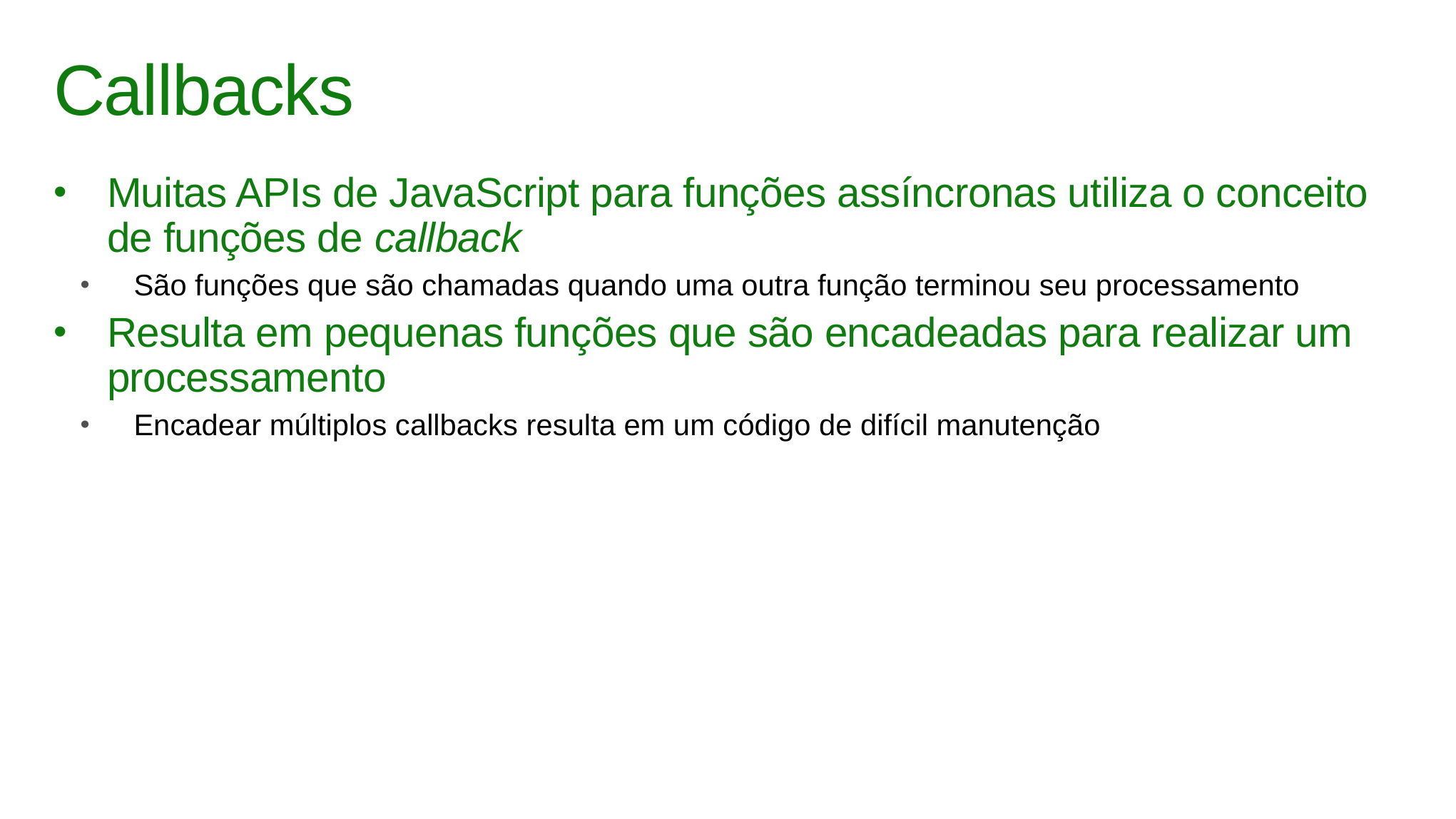

# Callbacks
Muitas APIs de JavaScript para funções assíncronas utiliza o conceito de funções de callback
São funções que são chamadas quando uma outra função terminou seu processamento
Resulta em pequenas funções que são encadeadas para realizar um processamento
Encadear múltiplos callbacks resulta em um código de difícil manutenção